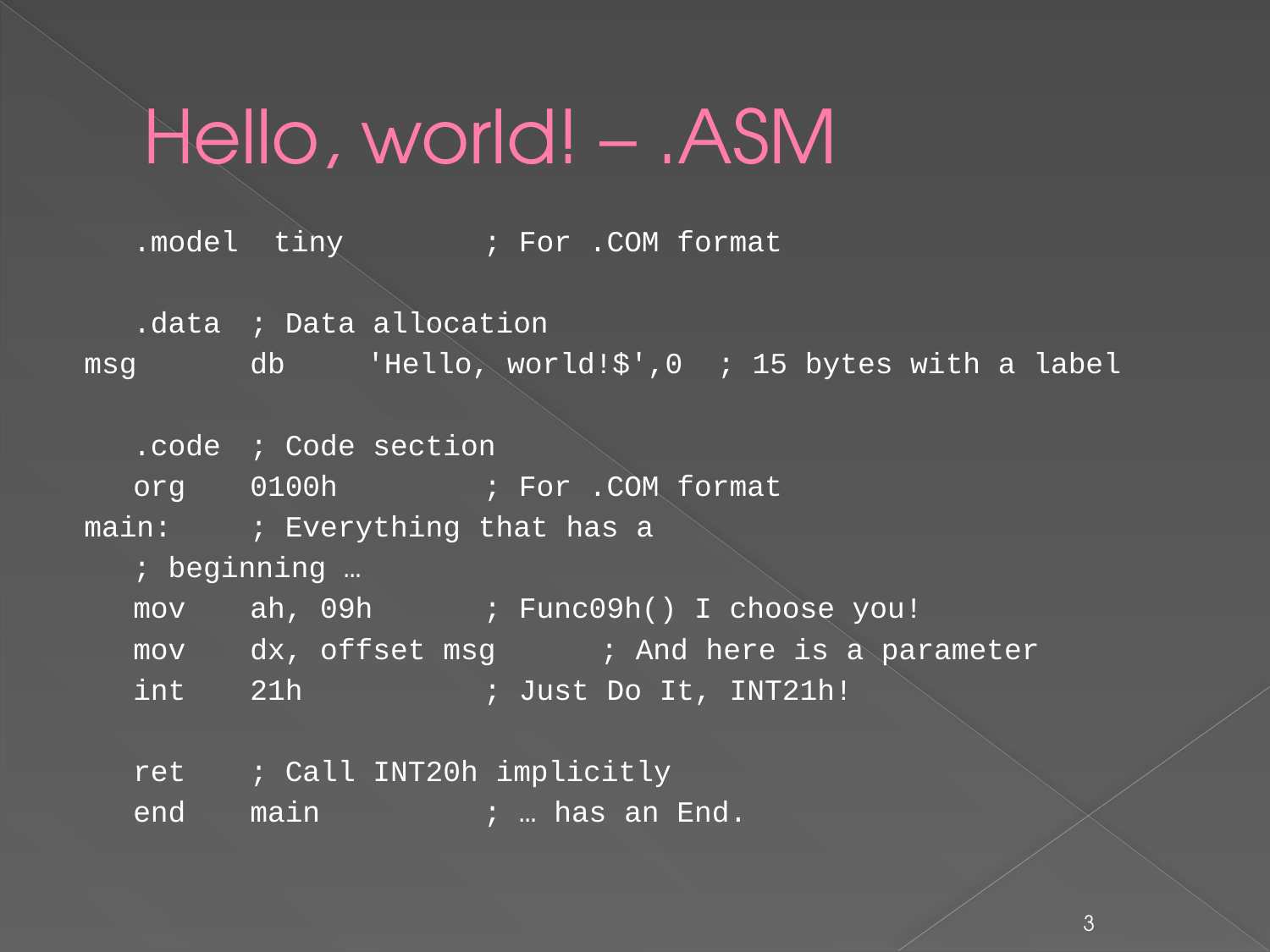

# Hello, world! – .ASM
		.model  tiny			; For .COM format

		.data				; Data allocation
msg	db	'Hello, world!$',0	; 15 bytes with a label

		.code				; Code section
		org	0100h			; For .COM format
main:					; Everything that has a
						; beginning …
		mov	ah, 09h		; Func09h() I choose you!
		mov	dx, offset msg	; And here is a parameter
		int	21h			; Just Do It, INT21h!

		ret				; Call INT20h implicitly
		end	main			; … has an End.
3